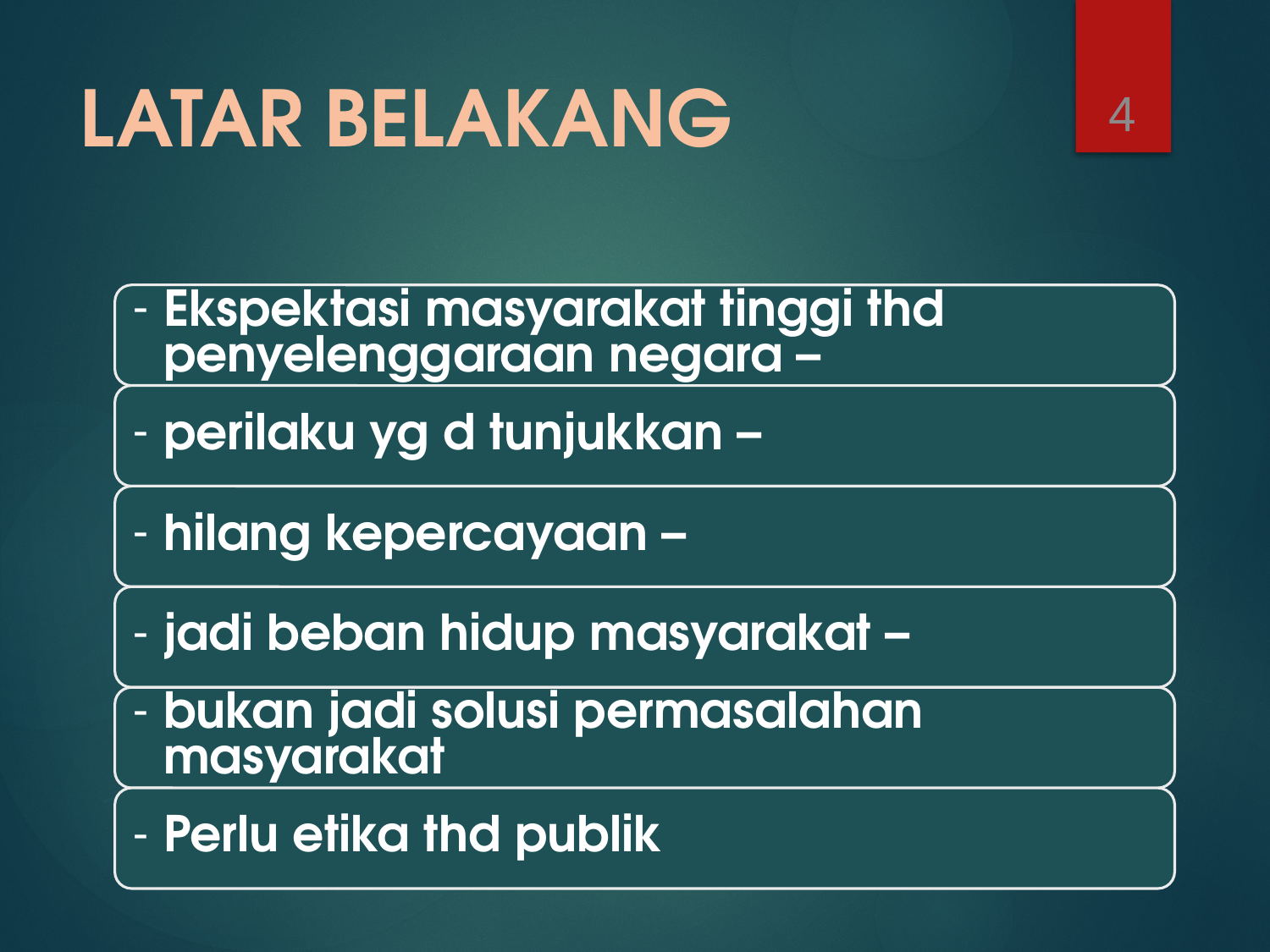

4
# LATAR BELAKANG
Ekspektasi masyarakat tinggi thd penyelenggaraan negara –
Perlu etika thd publik
perilaku yg d tunjukkan –
hilang kepercayaan –
jadi beban hidup masyarakat –
bukan jadi solusi permasalahan masyarakat